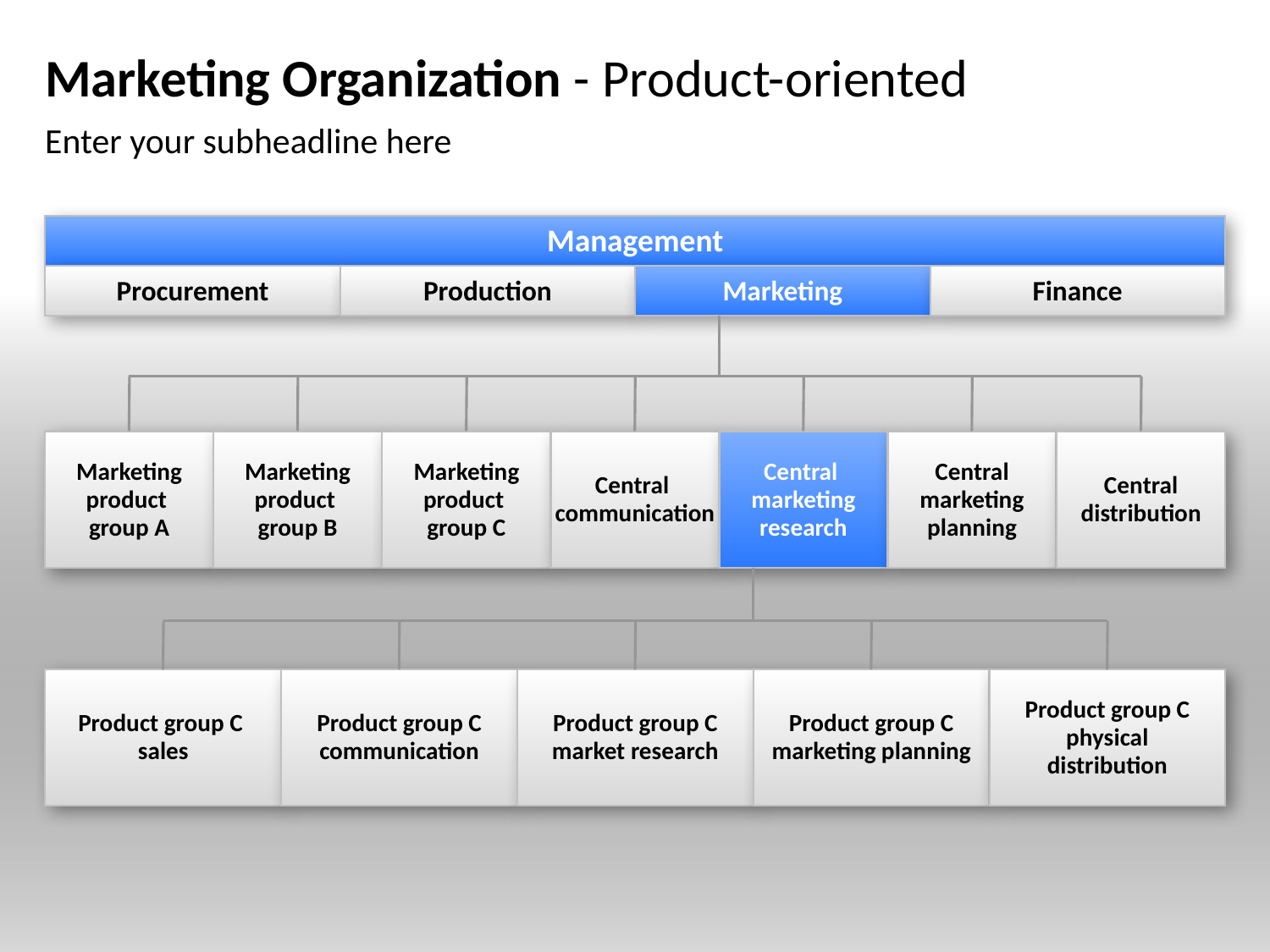

# Marketing Organization - Product-oriented
Enter your subheadline here

Management
Procurement
Production
Marketing
Finance
Marketing product
group A
Marketing product
group B
Marketing product
group C
Central  communication
Central  marketing
research
Central marketing planning
Central
distribution
Product group C
sales
Product group C communication
Product group C market research
Product group C marketing planning
Product group C physical
distribution